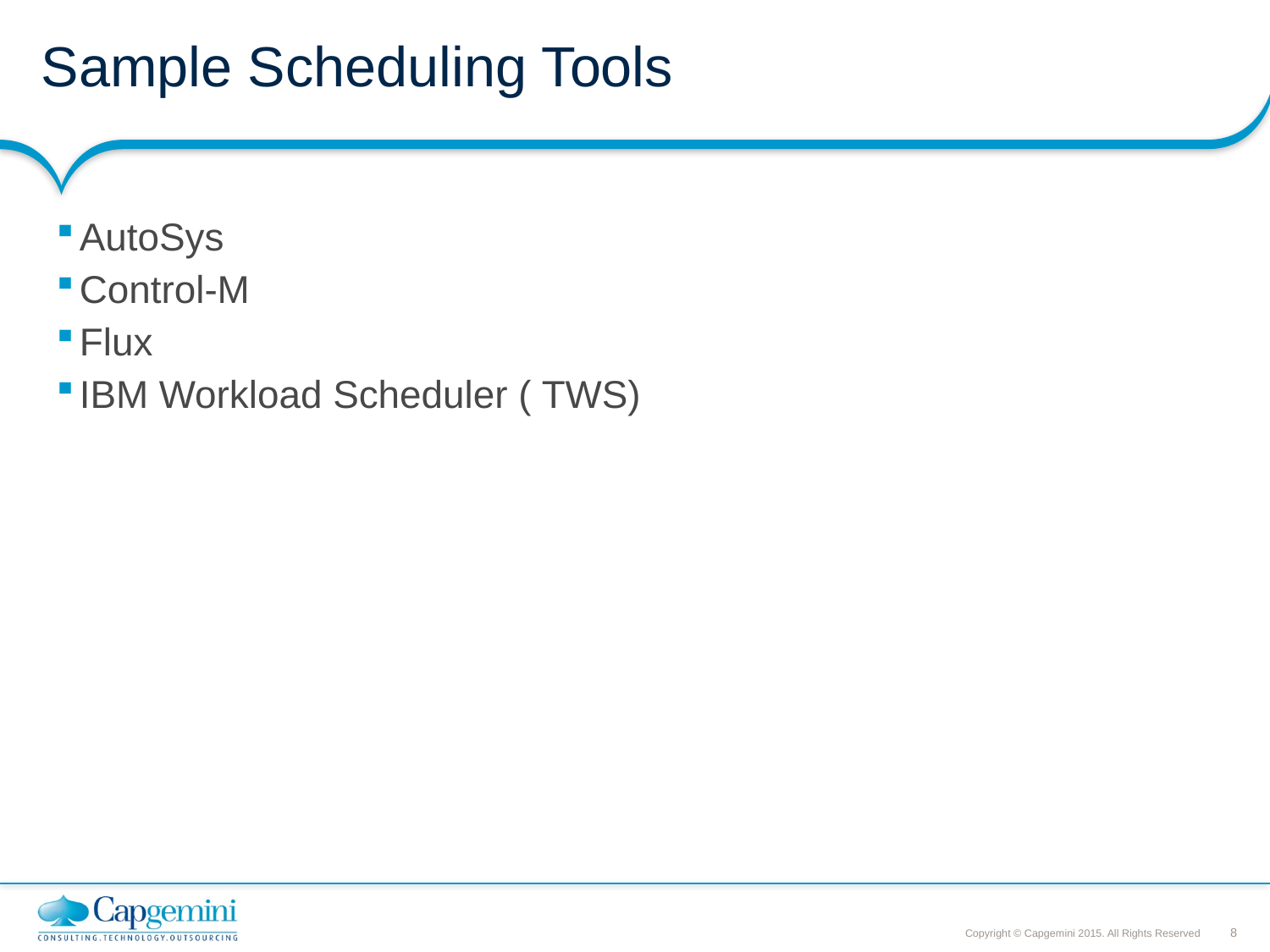

# Sample Scheduling Tools
AutoSys
Control-M
Flux
IBM Workload Scheduler ( TWS)